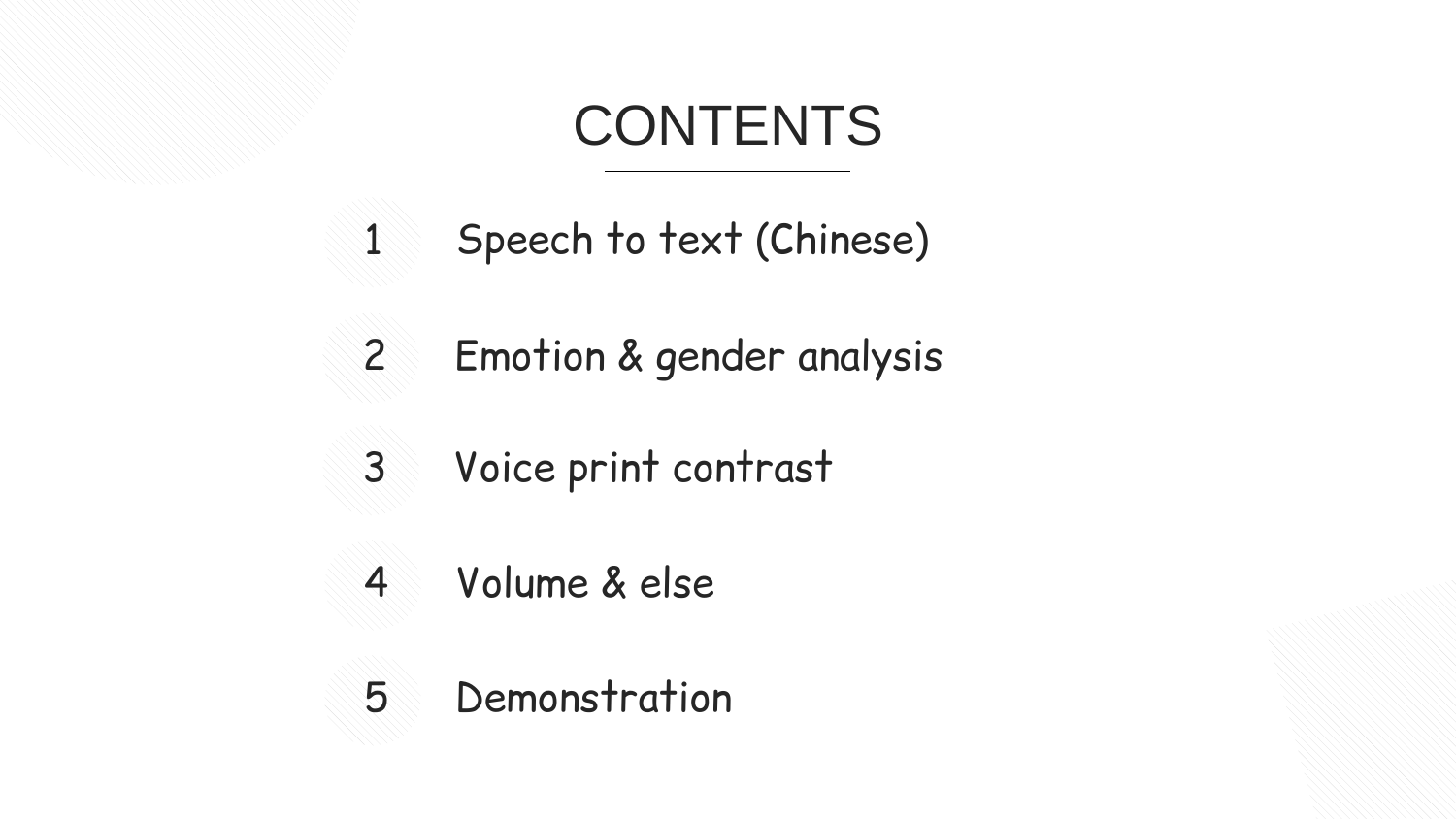

CONTENTS

1
Speech to text (Chinese)

2
Emotion & gender analysis

3
Voice print contrast

4
Volume & else

5
Demonstration